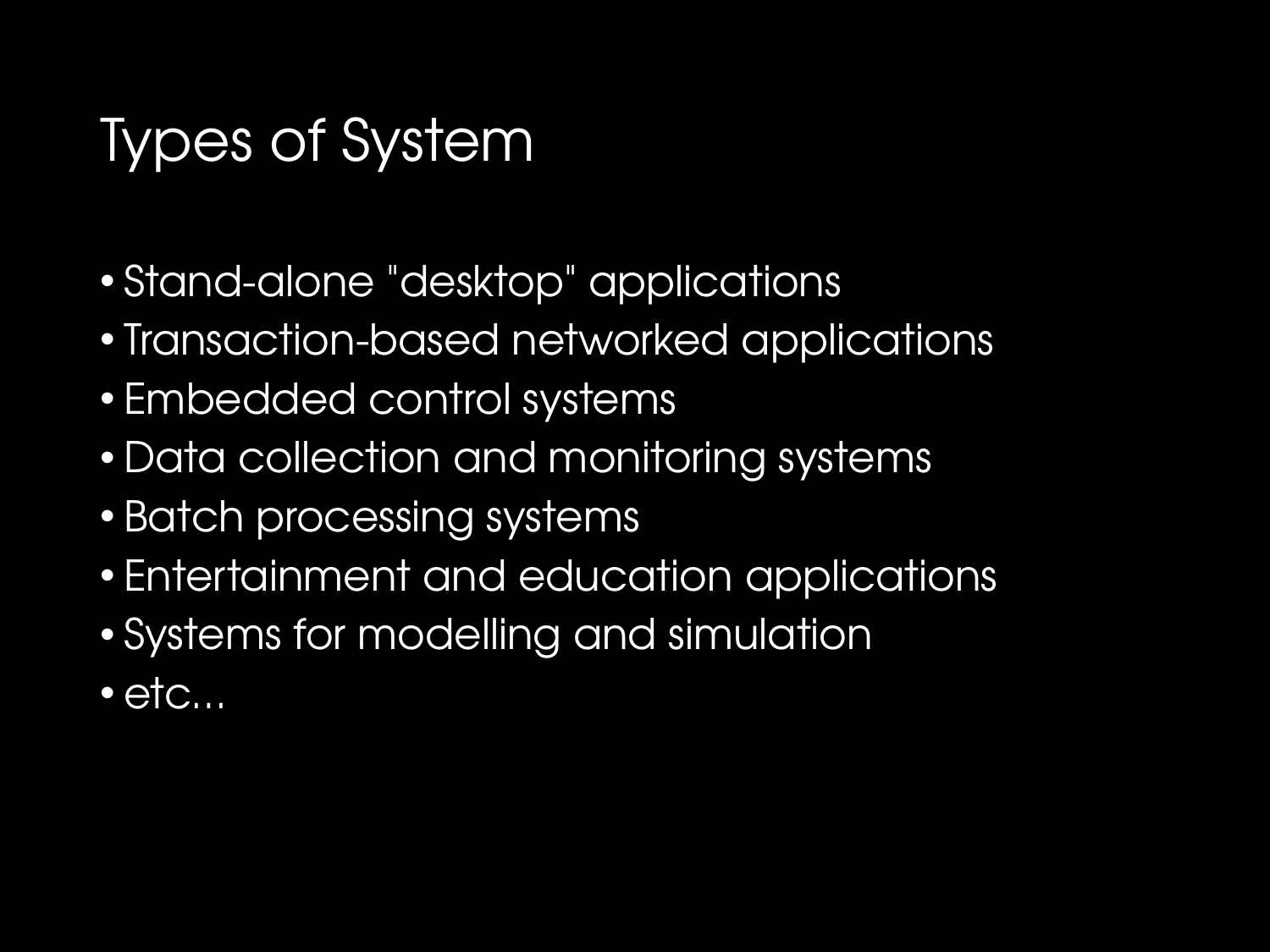

# Types of System
Stand-alone "desktop" applications
Transaction-based networked applications
Embedded control systems
Data collection and monitoring systems
Batch processing systems
Entertainment and education applications
Systems for modelling and simulation
etc…